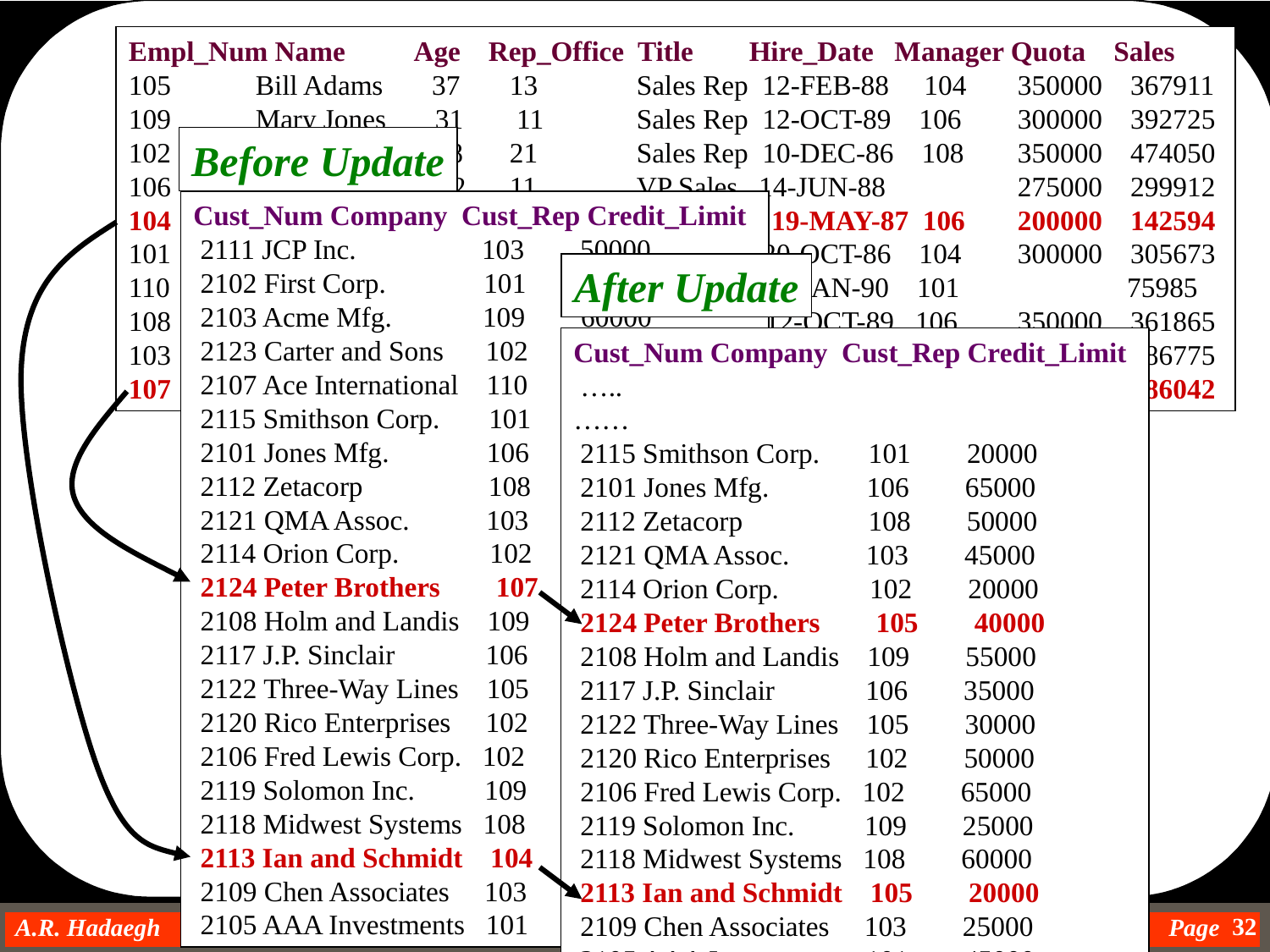

Empl_Num Name          Age    Rep_Office  Title        Hire_Date   Manager Quota    Sales
105 	Bill Adams       37  	13 	Sales Rep  12-FEB-88     104    	350000    367911
109 	Mary Jones       31 	 11 	Sales Rep  12-OCT-89    106    	300000    392725
102 	Sue Smith         48   	21 	Sales Rep  10-DEC-86    108    	350000    474050
106 	Sam Clark         52   	11 	VP Sales   14-JUN-88          	275000    299912
104 	Bob Smith         33   	12 	Sales Mgr  19-MAY-87  106    	200000    142594
101 	Dan Roberts      45   	12 	Sales Rep  20-OCT-86    104    	300000    305673
110 	Tom Synder      41            	Sales Rep  13-JAN-90    101                        75985
108 	Larry Fitch        62      21 	Sales Mgr  12-OCT-89   106    	350000    361865
103 	Paul Cruz          29      12 	Sales Rep  01-MAR-87  104    	275000    286775
107 	Nacy Angelli     49      22 	Sales Rep  14-NOV-88   108    	300000    186042
Before Update
Cust_Num Company  Cust_Rep Credit_Limit
 2111 JCP Inc.                  103        50000
 2102 First Corp.              101        65000
 2103 Acme Mfg.             109        60000
 2123 Carter and Sons      102        40000
 2107 Ace International    110        35000
 2115 Smithson Corp.       101        20000
 2101 Jones Mfg.              106        65000
 2112 Zetacorp                  108        50000
 2121 QMA Assoc.           103        45000
 2114 Orion Corp.             102        20000
 2124 Peter Brothers        107        40000
 2108 Holm and Landis    109        55000
 2117 J.P. Sinclair             106        35000
 2122 Three-Way Lines    105        30000
 2120 Rico Enterprises     102        50000
 2106 Fred Lewis Corp.   102        65000
 2119 Solomon Inc.          109        25000
 2118 Midwest Systems   108        60000
 2113 Ian and Schmidt    104        20000
 2109 Chen Associates     103        25000
 2105 AAA Investments   101        45000

After Update
Cust_Num Company  Cust_Rep Credit_Limit
 …..
……
 2115 Smithson Corp.       101        20000
 2101 Jones Mfg.              106        65000
 2112 Zetacorp                  108        50000
 2121 QMA Assoc.           103        45000
 2114 Orion Corp.             102        20000
 2124 Peter Brothers        105        40000
 2108 Holm and Landis    109        55000
 2117 J.P. Sinclair             106        35000
 2122 Three-Way Lines    105        30000
 2120 Rico Enterprises     102        50000
 2106 Fred Lewis Corp.   102        65000
 2119 Solomon Inc.          109        25000
 2118 Midwest Systems   108        60000
 2113 Ian and Schmidt    105        20000
 2109 Chen Associates     103        25000
 2105 AAA Investments   101        45000

32